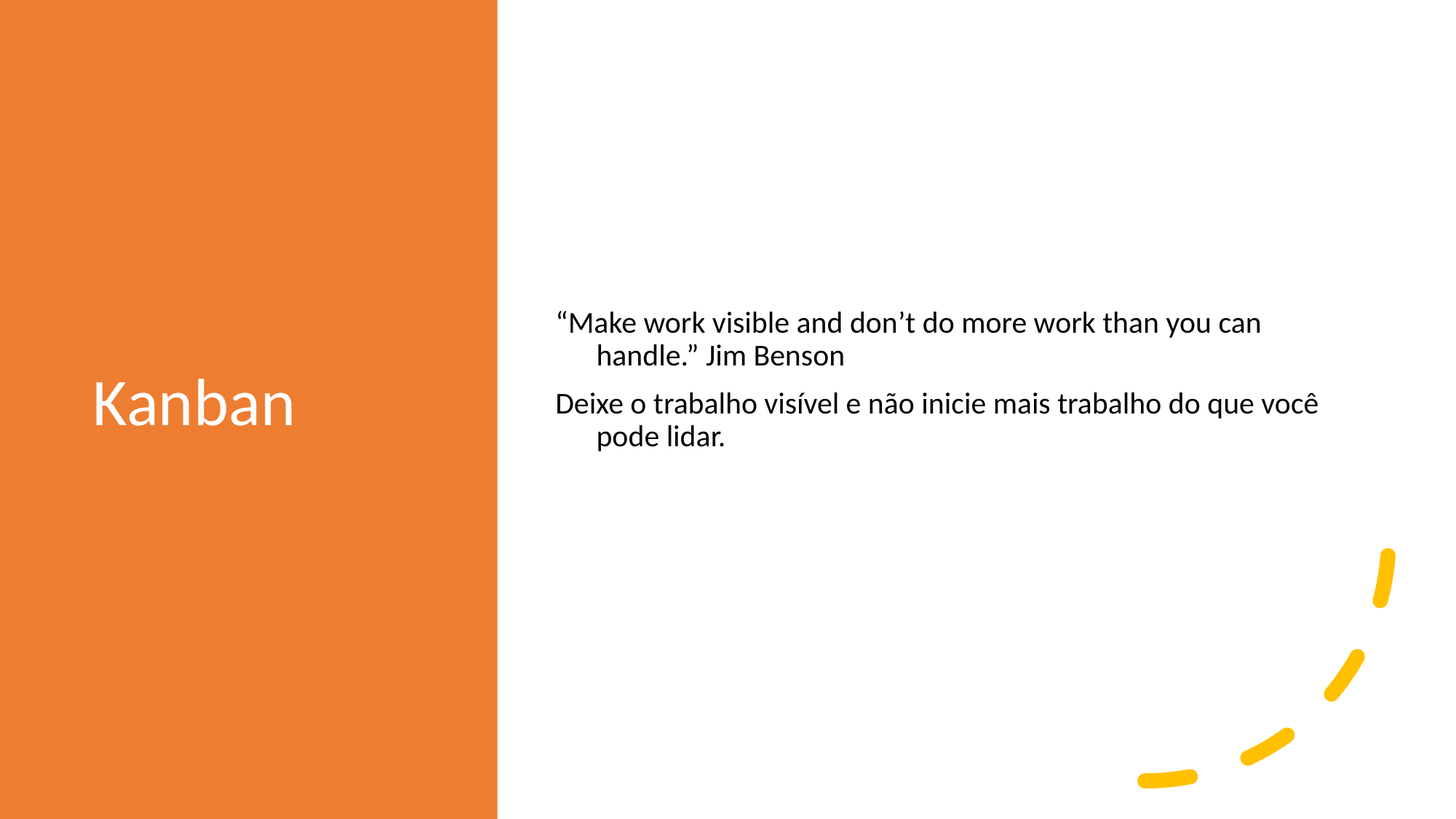

# Kanban
“Make work visible and don’t do more work than you can handle.” Jim Benson
Deixe o trabalho visível e não inicie mais trabalho do que você pode lidar.